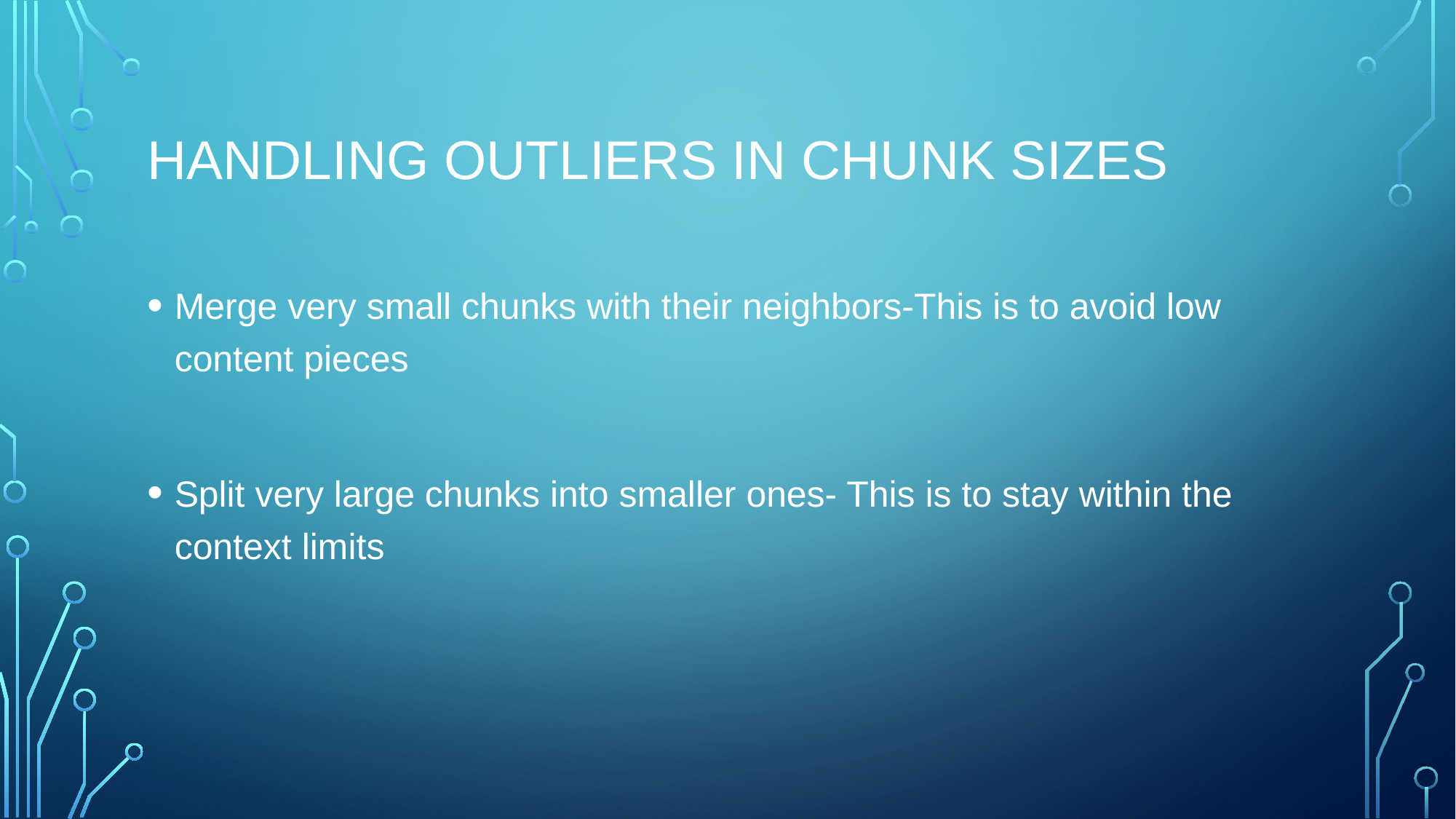

# Handling Outliers in chunk sizes
Merge very small chunks with their neighbors-This is to avoid low content pieces

Split very large chunks into smaller ones- This is to stay within the context limits